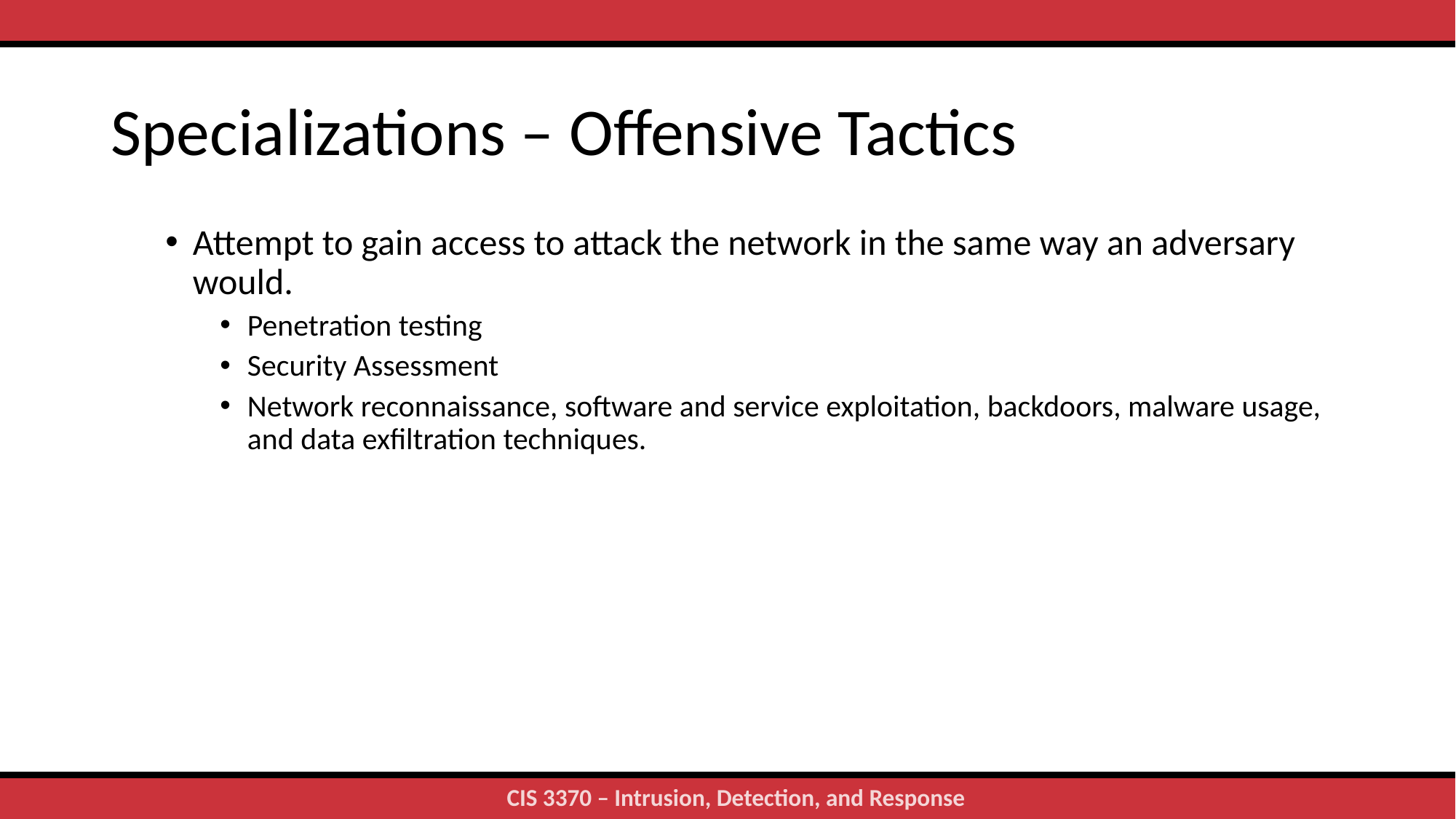

# Specializations – Offensive Tactics
Attempt to gain access to attack the network in the same way an adversary would.
Penetration testing
Security Assessment
Network reconnaissance, software and service exploitation, backdoors, malware usage, and data exfiltration techniques.

16
CIS 3370 – Intrusion, Detection, and Response